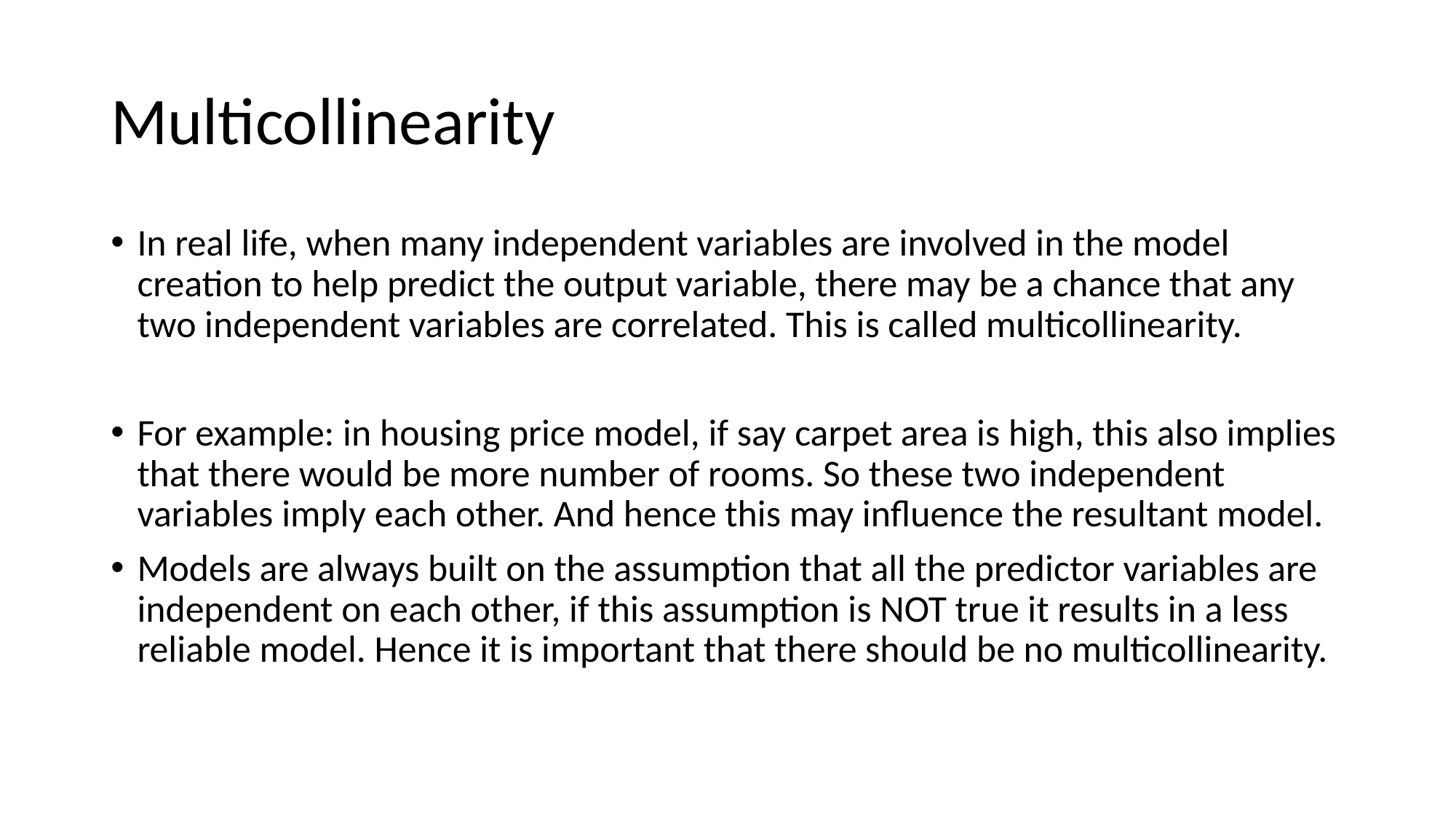

# Multicollinearity
In real life, when many independent variables are involved in the model creation to help predict the output variable, there may be a chance that any two independent variables are correlated. This is called multicollinearity.

For example: in housing price model, if say carpet area is high, this also implies that there would be more number of rooms. So these two independent variables imply each other. And hence this may influence the resultant model.
Models are always built on the assumption that all the predictor variables are independent on each other, if this assumption is NOT true it results in a less reliable model. Hence it is important that there should be no multicollinearity.